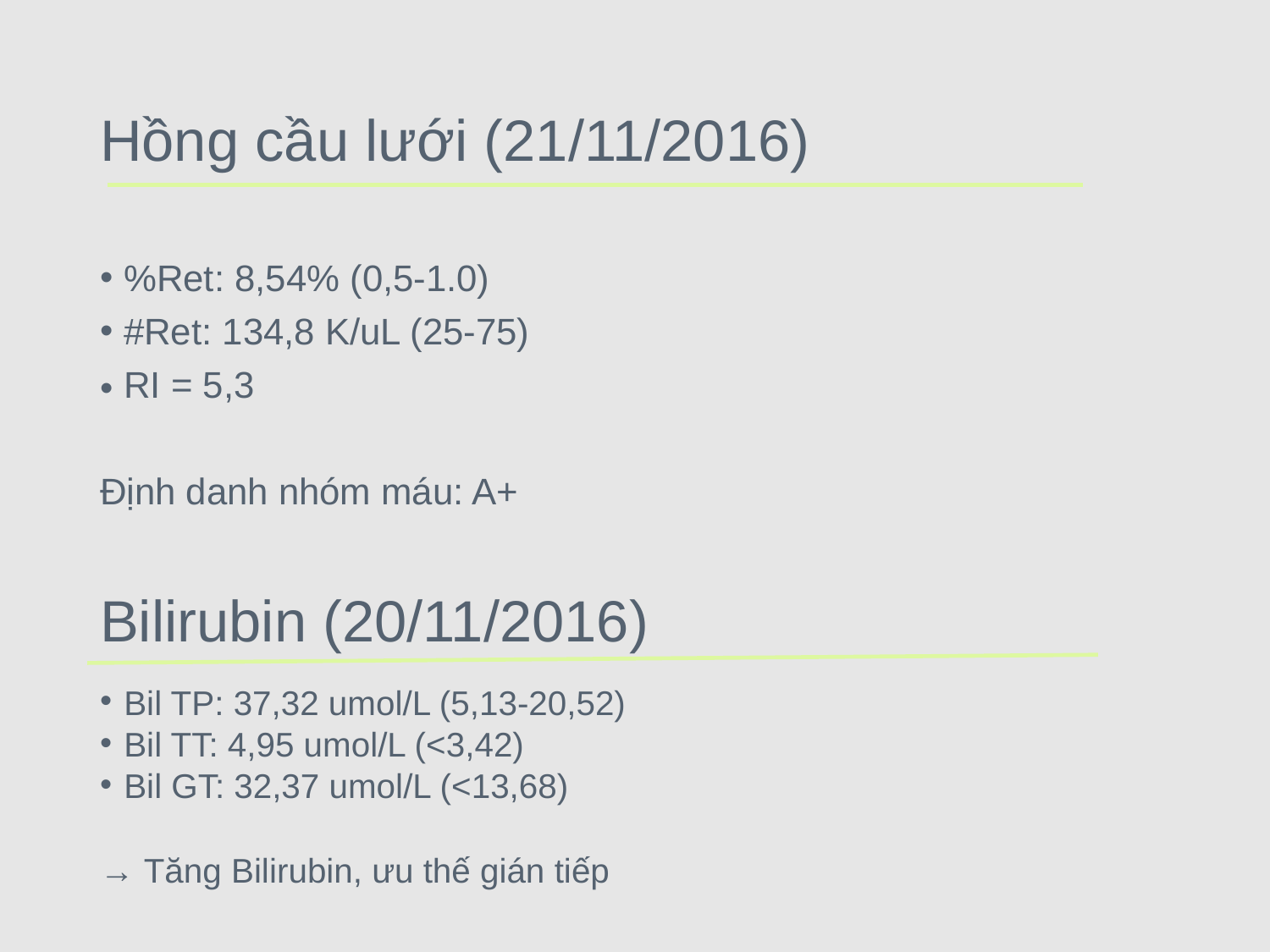

# Hồng cầu lưới (21/11/2016)
%Ret: 8,54% (0,5-1.0)
#Ret: 134,8 K/uL (25-75)
RI = 5,3

Định danh nhóm máu: A+

Bilirubin (20/11/2016)
Bil TP: 37,32 umol/L (5,13-20,52)
Bil TT: 4,95 umol/L (<3,42)
Bil GT: 32,37 umol/L (<13,68)

→ Tăng Bilirubin, ưu thế gián tiếp